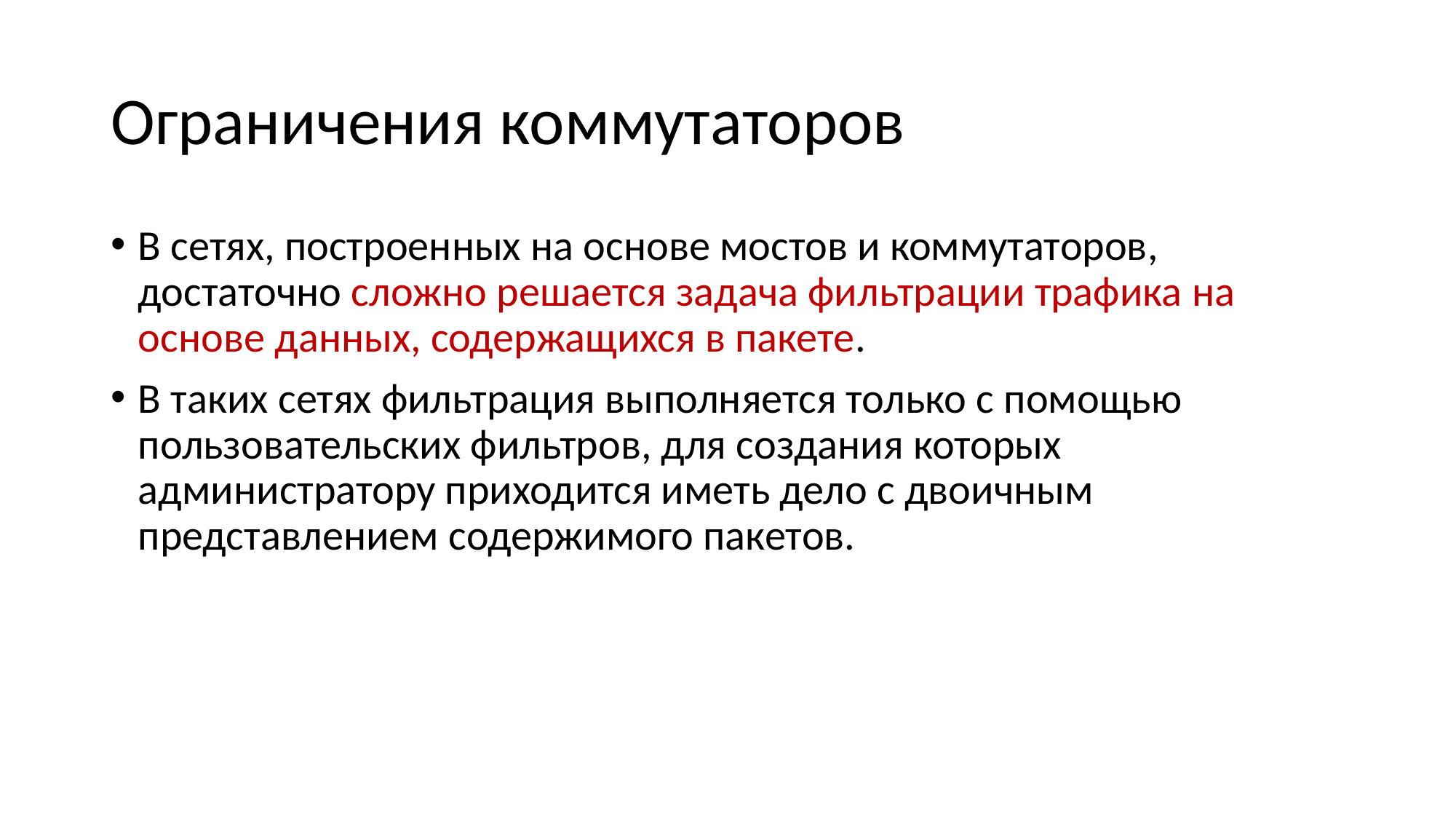

# Ограничения коммутаторов
В сетях, построенных на основе мостов и коммутаторов, достаточно сложно решается задача фильтрации трафика на основе данных, содержащихся в пакете.
В таких сетях фильтрация выполняется только с помощью пользовательских фильтров, для создания которых администратору приходится иметь дело с двоичным представлением содержимого пакетов.